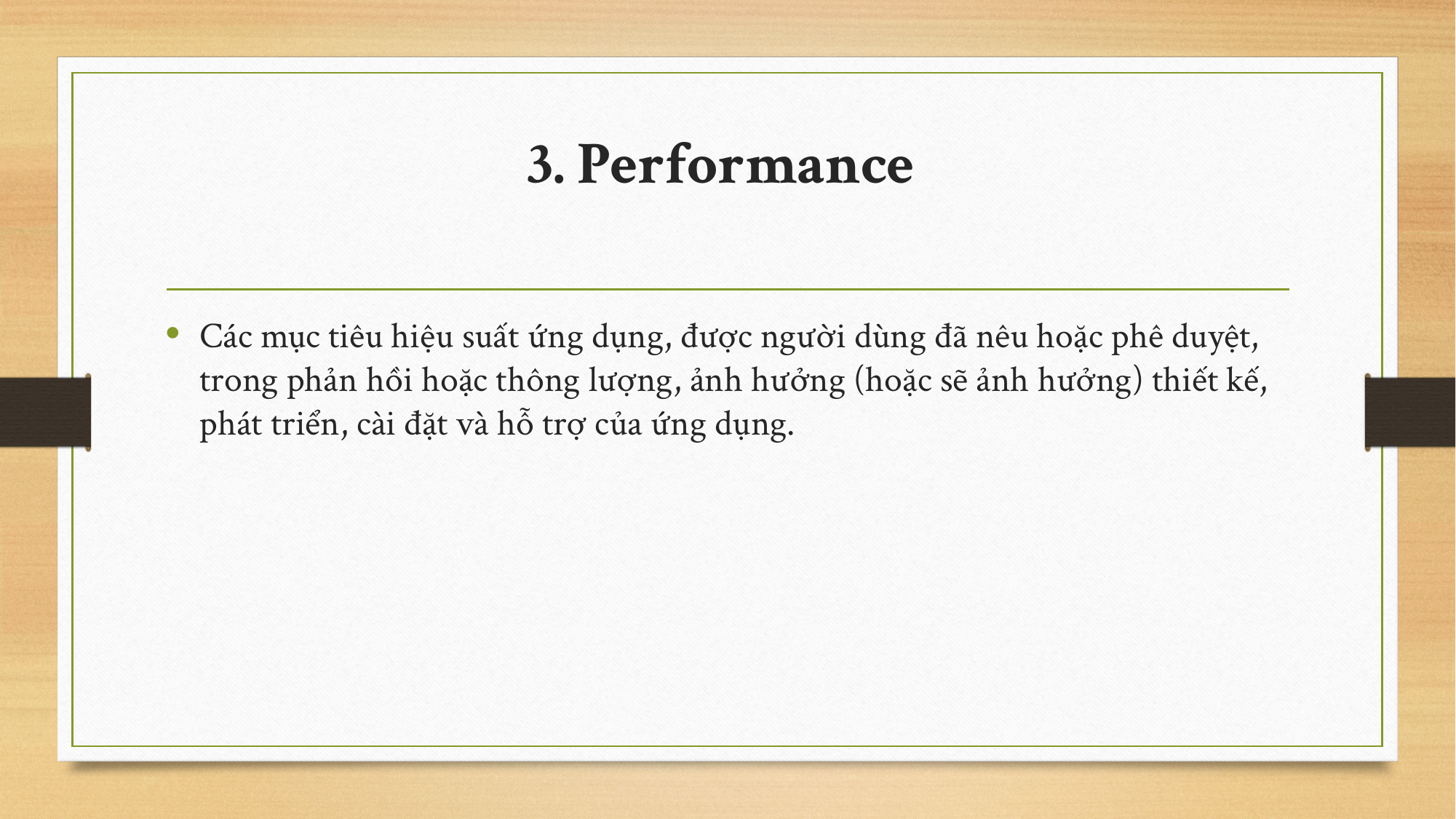

# 3. Performance
Các mục tiêu hiệu suất ứng dụng, được người dùng đã nêu hoặc phê duyệt, trong phản hồi hoặc thông lượng, ảnh hưởng (hoặc sẽ ảnh hưởng) thiết kế, phát triển, cài đặt và hỗ trợ của ứng dụng.